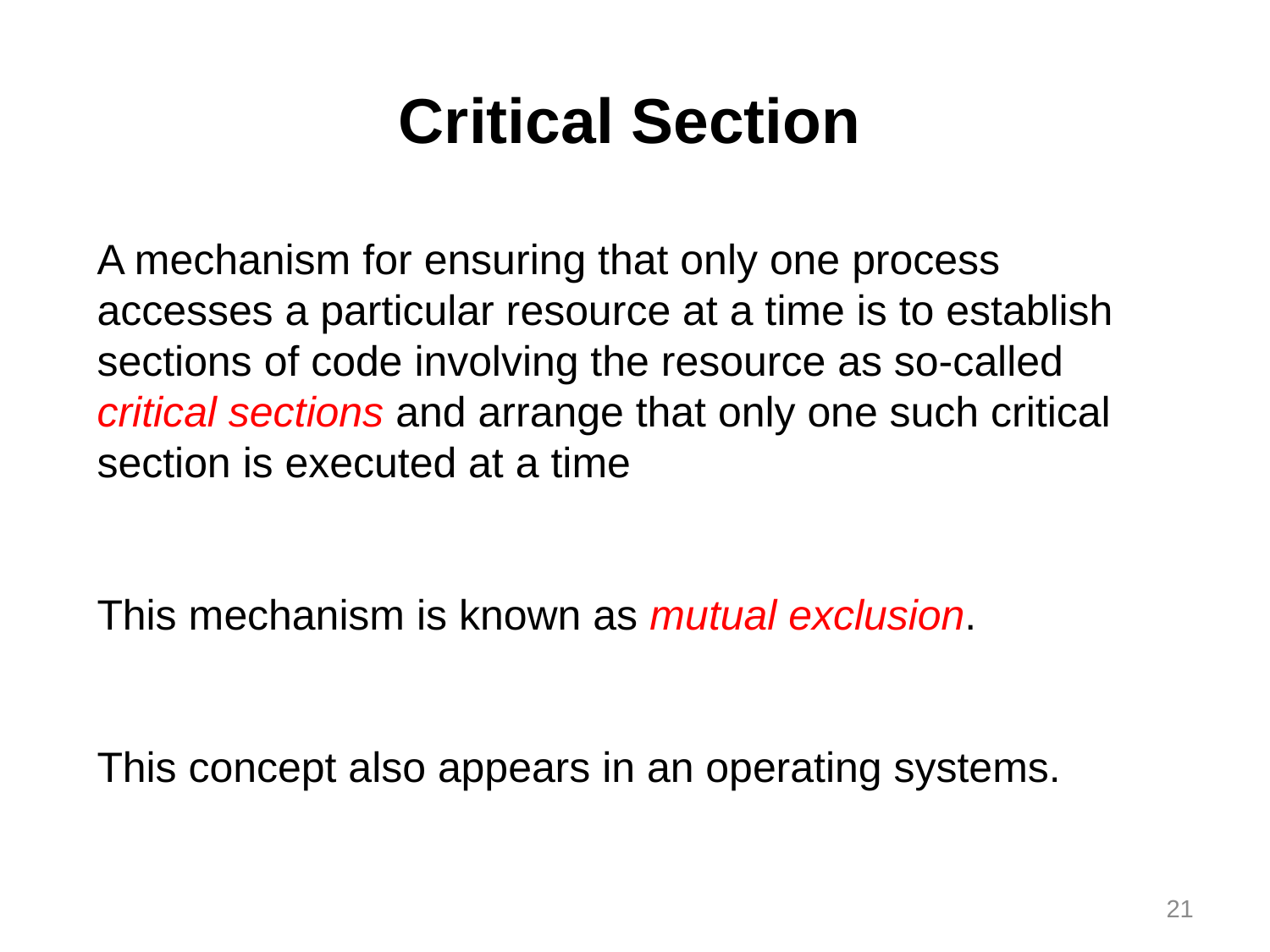

Critical Section

A mechanism for ensuring that only one process accesses a particular resource at a time is to establish sections of code involving the resource as so-called critical sections and arrange that only one such critical section is executed at a time

This mechanism is known as mutual exclusion.

This concept also appears in an operating systems.
21